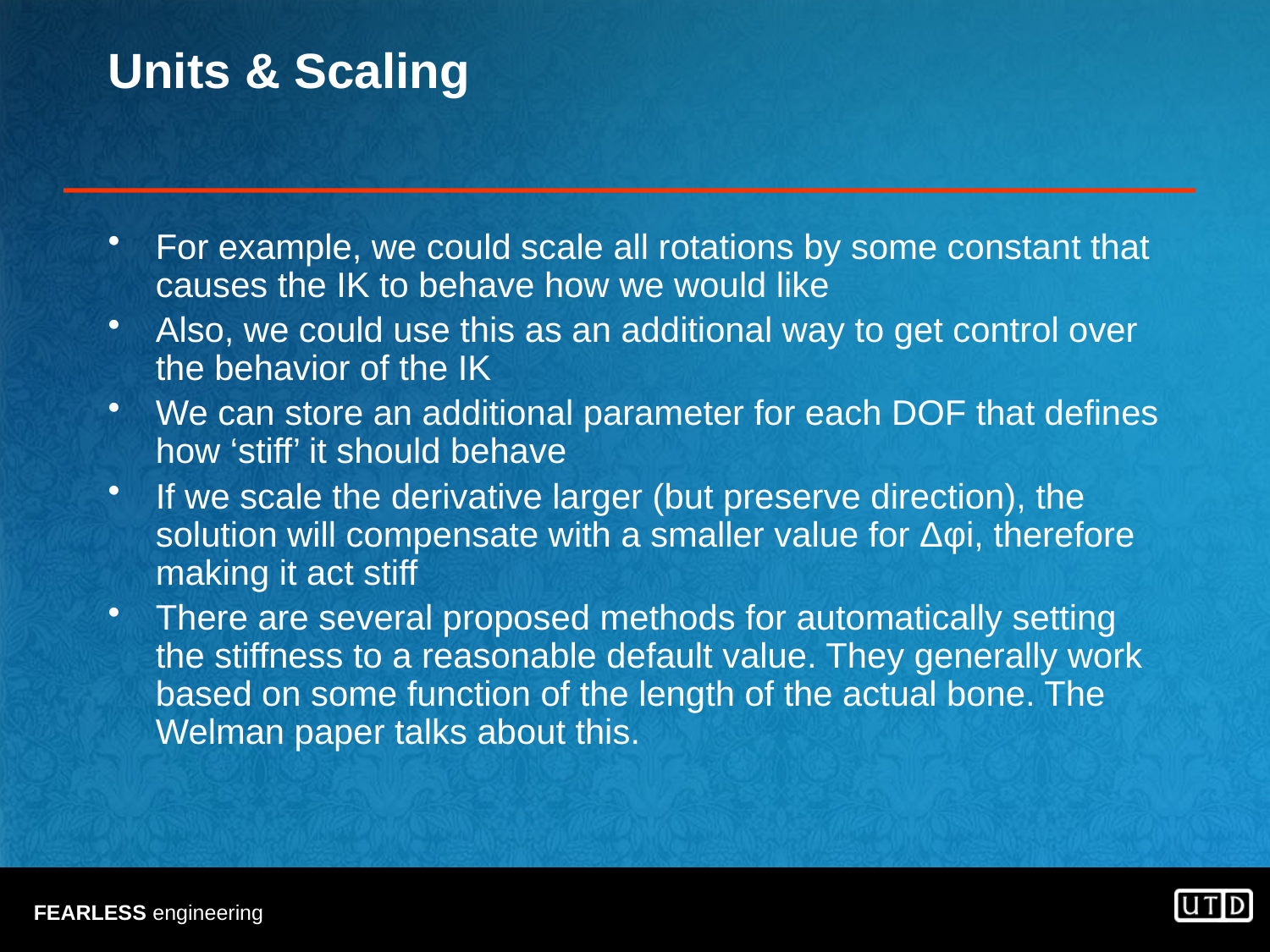

# Units & Scaling

For example, we could scale all rotations by some constant that causes the IK to behave how we would like
Also, we could use this as an additional way to get control over the behavior of the IK
We can store an additional parameter for each DOF that defines how ‘stiff’ it should behave
If we scale the derivative larger (but preserve direction), the solution will compensate with a smaller value for Δφi, therefore making it act stiff
There are several proposed methods for automatically setting the stiffness to a reasonable default value. They generally work based on some function of the length of the actual bone. The Welman paper talks about this.